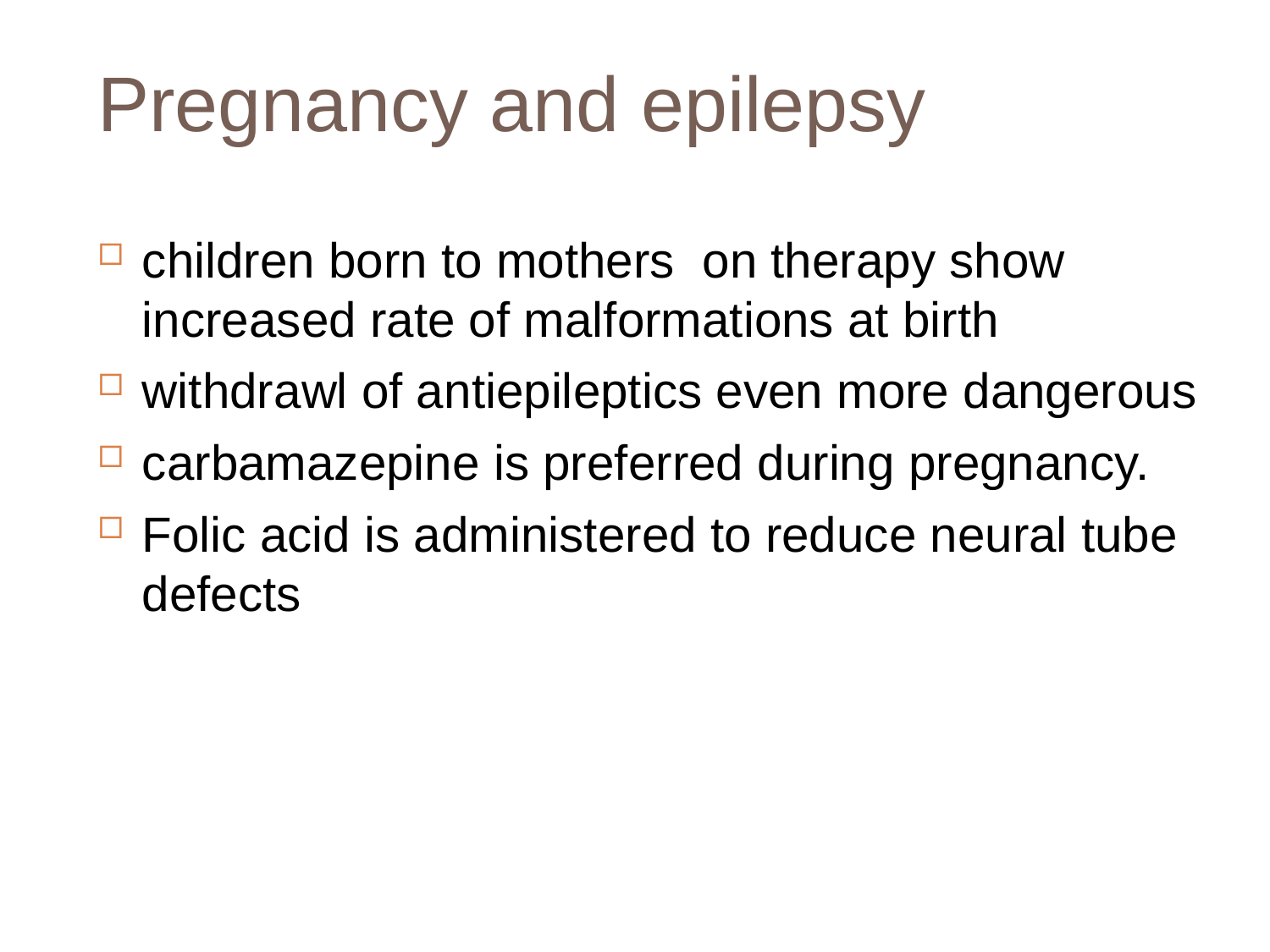

# Pregnancy and epilepsy
children born to mothers  on therapy show increased rate of malformations at birth
withdrawl of antiepileptics even more dangerous
carbamazepine is preferred during pregnancy.
Folic acid is administered to reduce neural tube defects